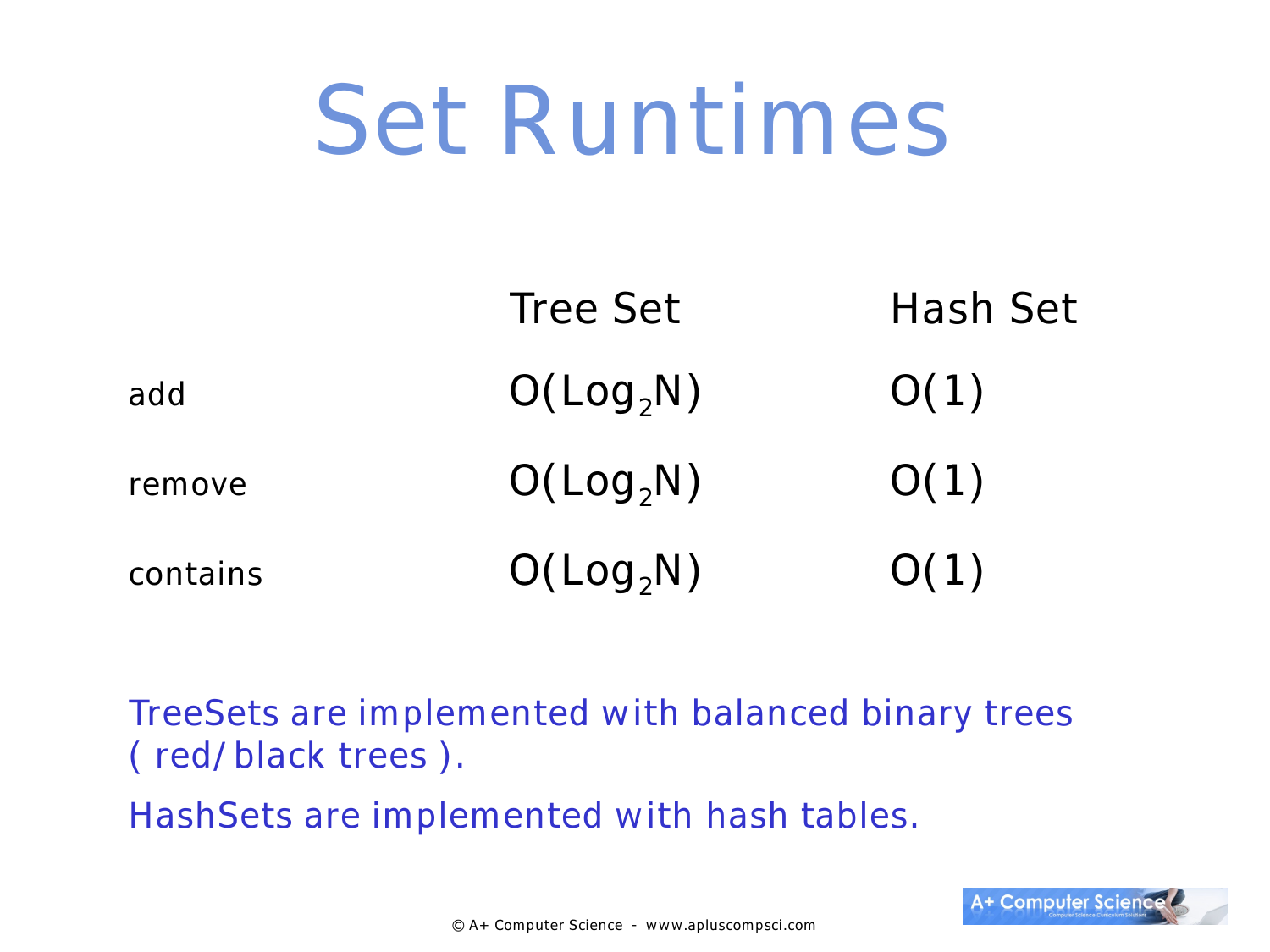

Set Runtimes
		        	Tree Set   	       	Hash Set
add		      	O(Log2N) 		O(1)
remove		      	O(Log2N) 		O(1)
contains	     	O(Log2N) 		O(1)

TreeSets are implemented with balanced binary trees
( red/black trees ).
HashSets are implemented with hash tables.

© A+ Computer Science  -  www.apluscompsci.com